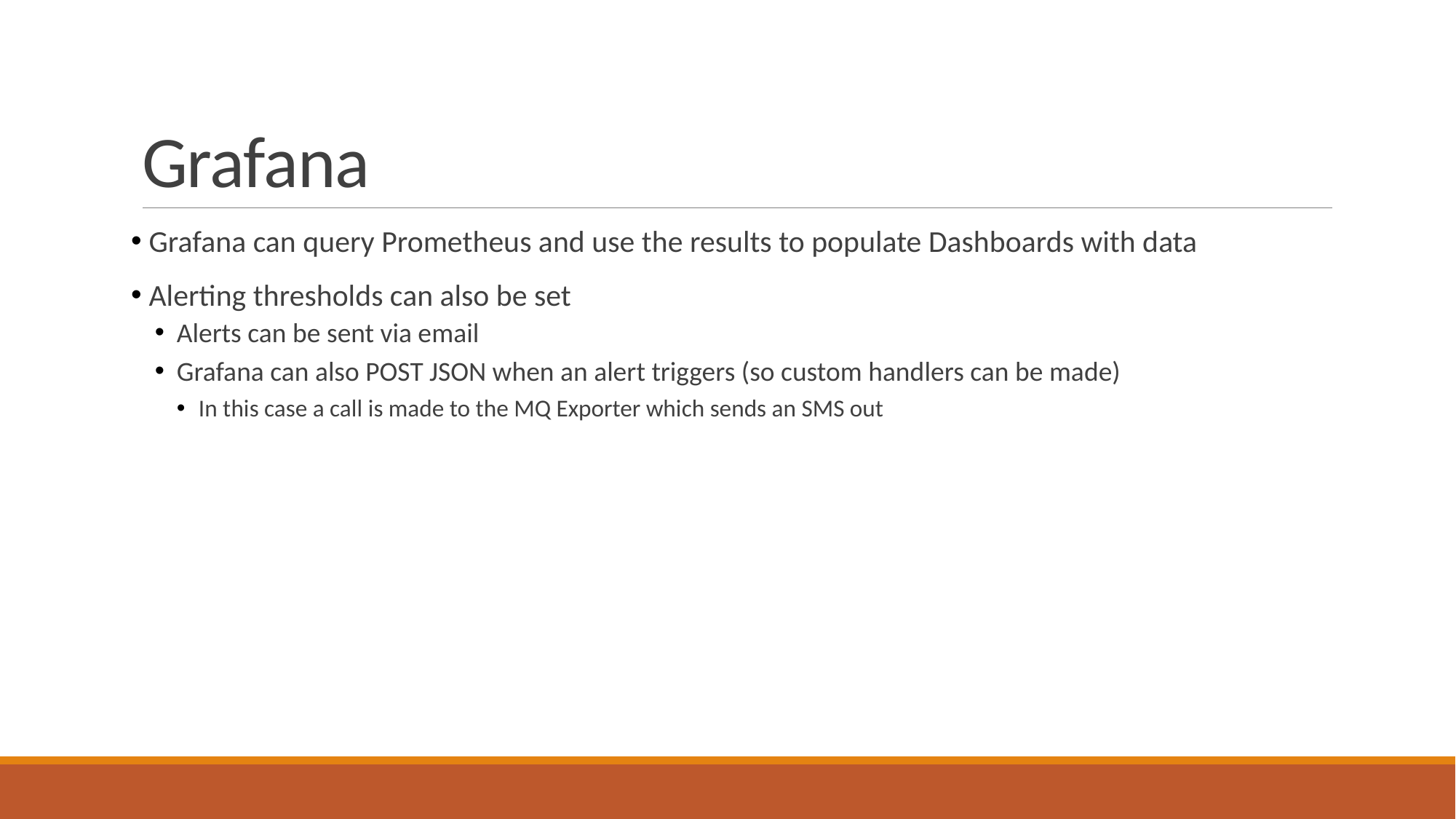

# Grafana
 Grafana can query Prometheus and use the results to populate Dashboards with data
 Alerting thresholds can also be set
Alerts can be sent via email
Grafana can also POST JSON when an alert triggers (so custom handlers can be made)
In this case a call is made to the MQ Exporter which sends an SMS out